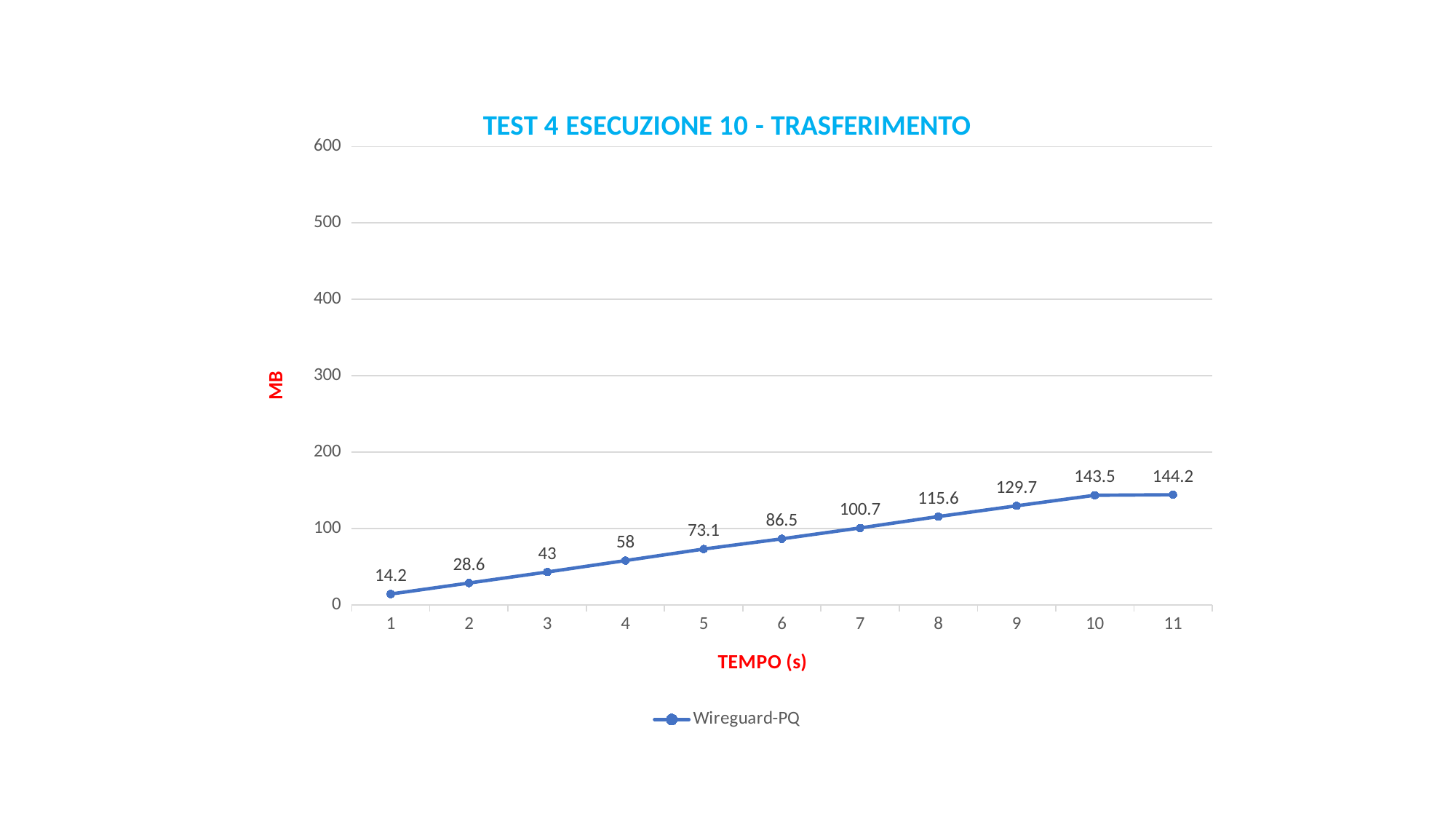

### Chart: TEST 4 ESECUZIONE 10 - TRASFERIMENTO

| Category | Wireguard-PQ |
|---|---|
| 1 | 14.2 |
| 2 | 28.6 |
| 3 | 43.0 |
| 4 | 58.0 |
| 5 | 73.1 |
| 6 | 86.5 |
| 7 | 100.7 |
| 8 | 115.6 |
| 9 | 129.7 |
| 10 | 143.5 |
| 11 | 144.2 |